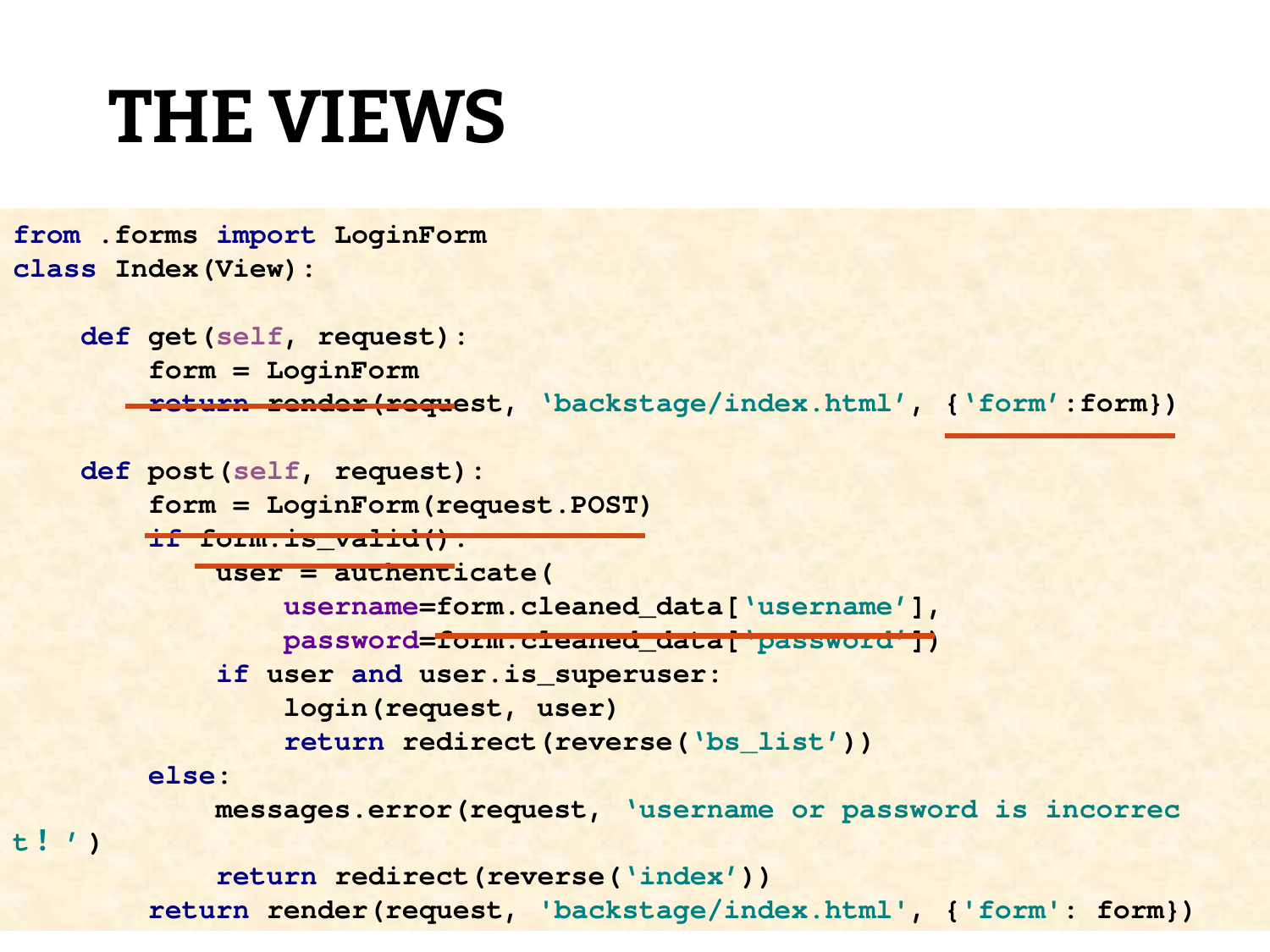

# The Views
from .forms import LoginForm
class Index(View):
    def get(self, request):
        form = LoginForm
        return render(request, ‘backstage/index.html’, {‘form’:form})
    def post(self, request):
        form = LoginForm(request.POST)
        if form.is_valid():
            user = authenticate(
                username=form.cleaned_data[‘username’],
                password=form.cleaned_data[‘password’])
            if user and user.is_superuser:
                login(request, user)
                return redirect(reverse(‘bs_list’))
        else:
            messages.error(request, ‘username or password is incorrect！’)
            return redirect(reverse(‘index’))
        return render(request, 'backstage/index.html', {'form': form})